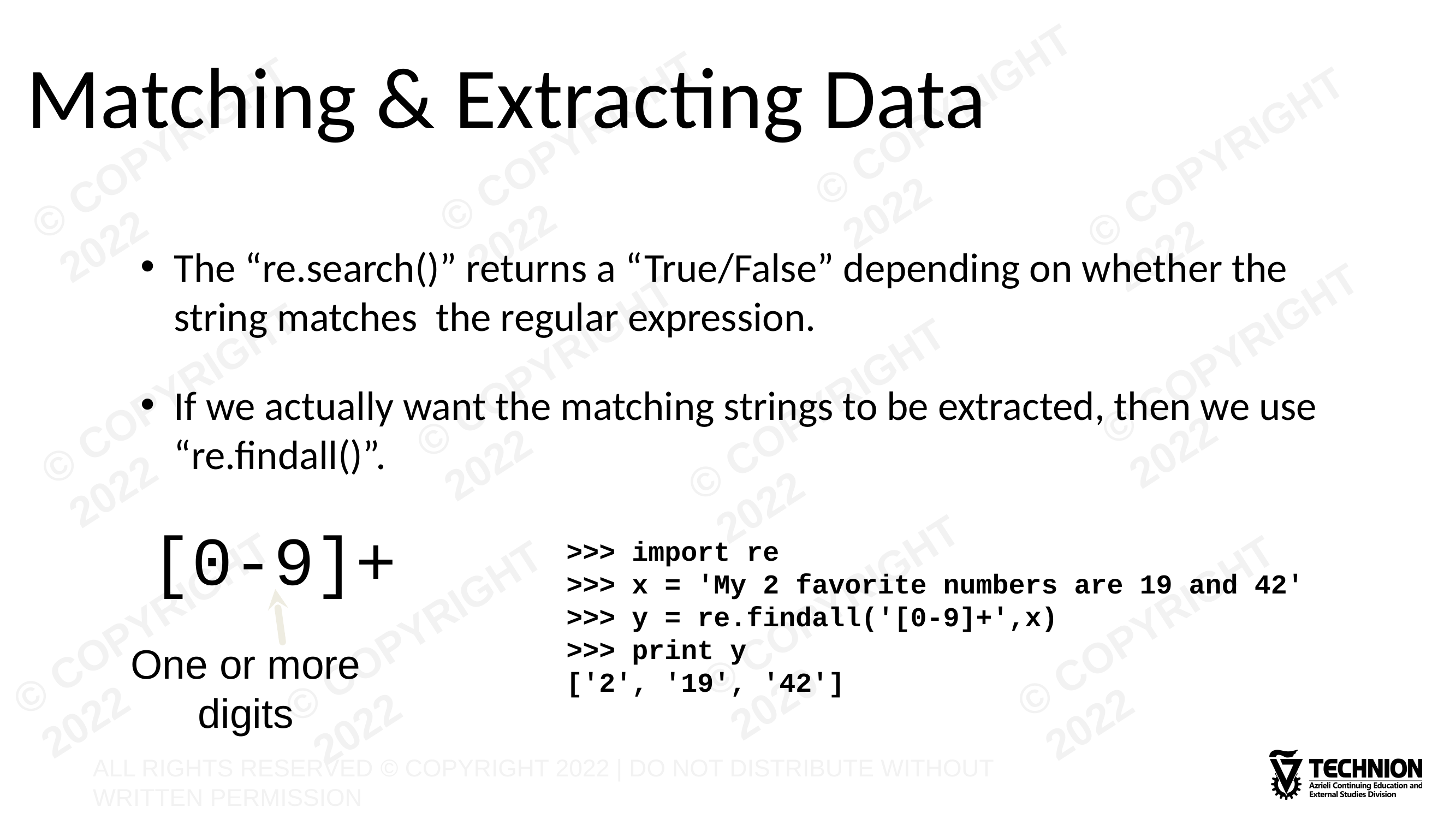

# Matching & Extracting Data
The “re.search()” returns a “True/False” depending on whether the string matches  the regular expression.
If we actually want the matching strings to be extracted, then we use “re.findall()”.
>>> import re
>>> x = 'My 2 favorite numbers are 19 and 42'
>>> y = re.findall('[0-9]+',x)
>>> print y
['2', '19', '42']
[0-9]+
One or more digits